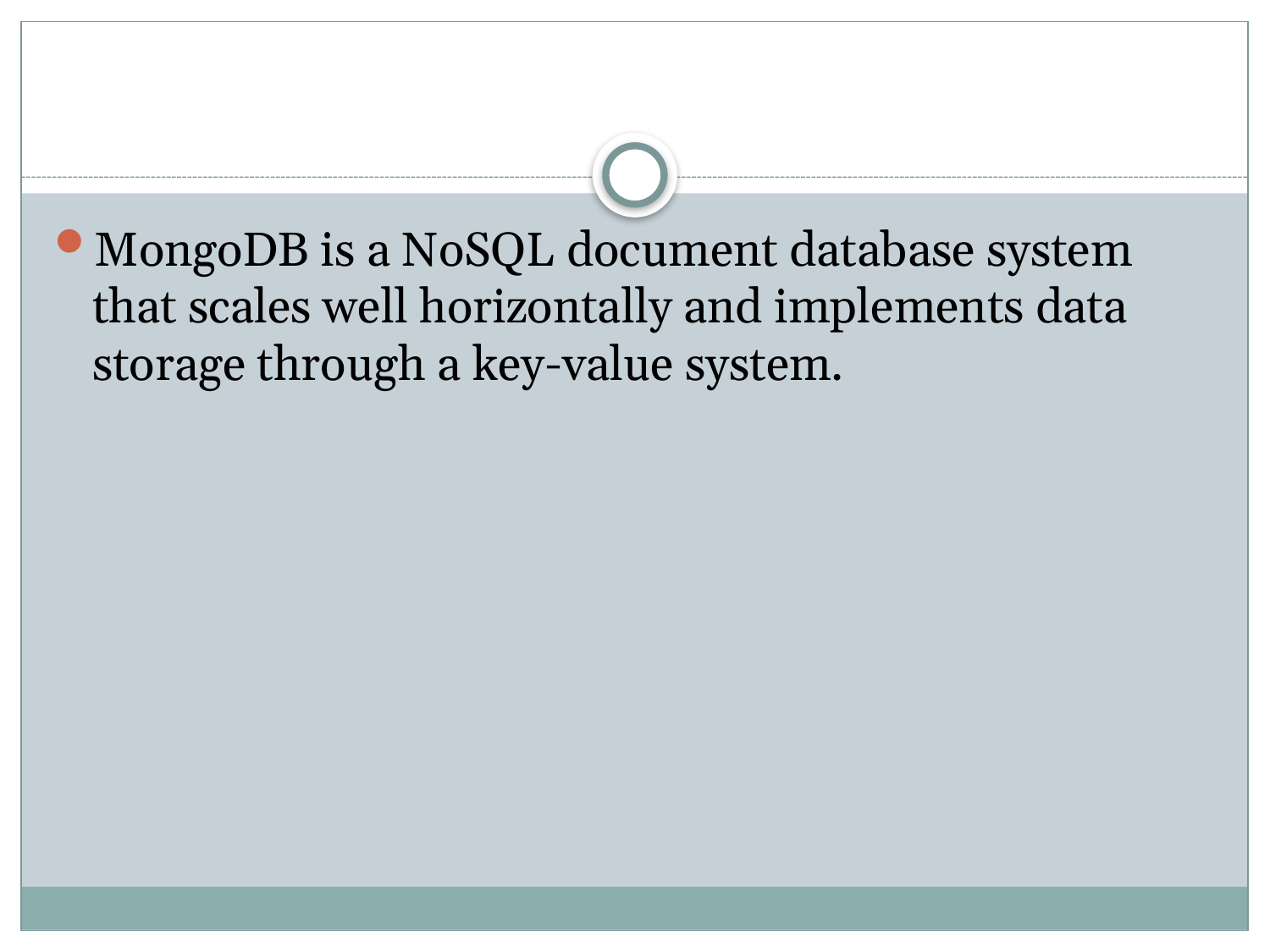

#
MongoDB is a NoSQL document database system that scales well horizontally and implements data storage through a key-value system.